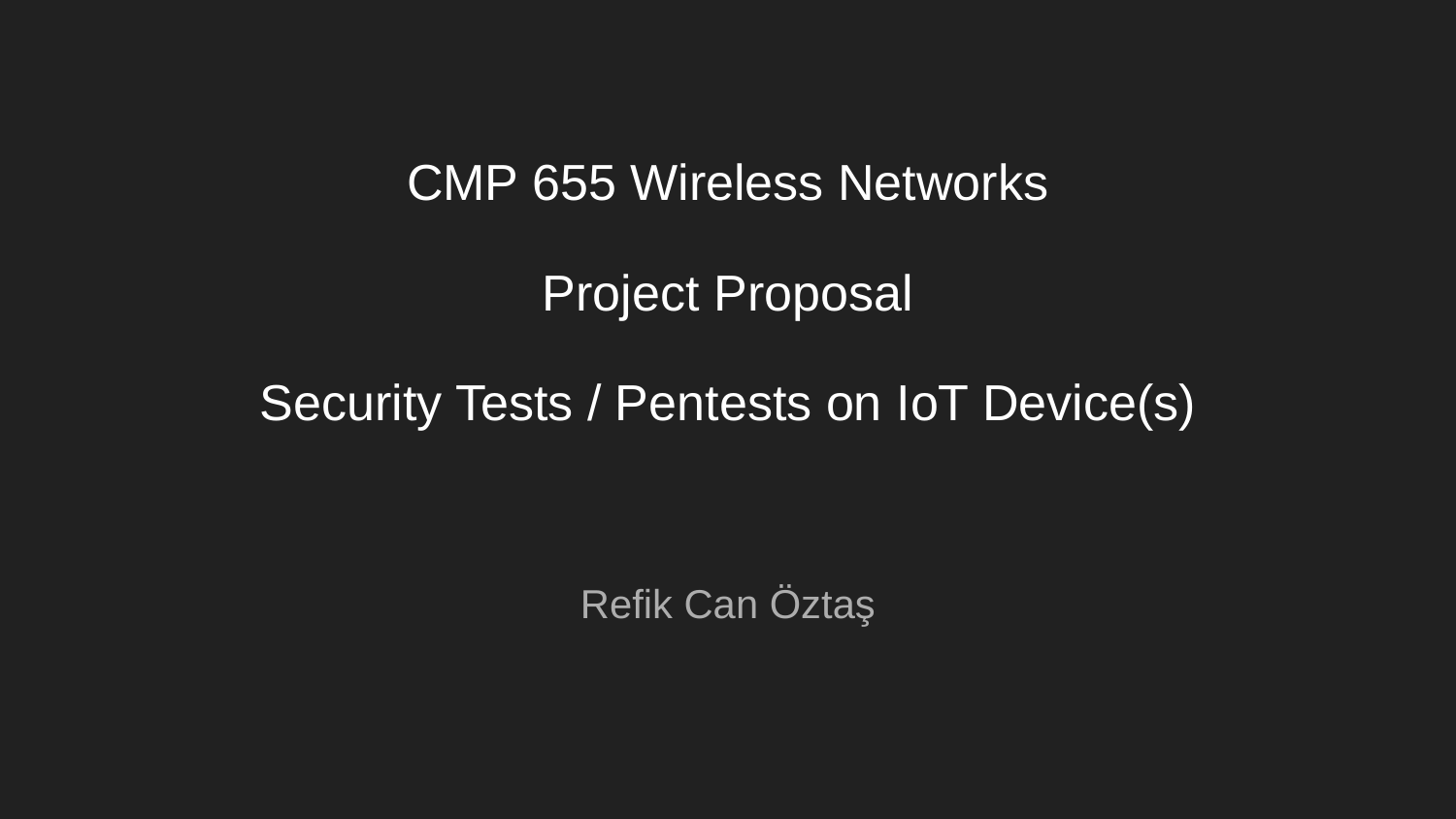

# CMP 655 Wireless Networks
Project Proposal
Security Tests / Pentests on IoT Device(s)
Refik Can Öztaş